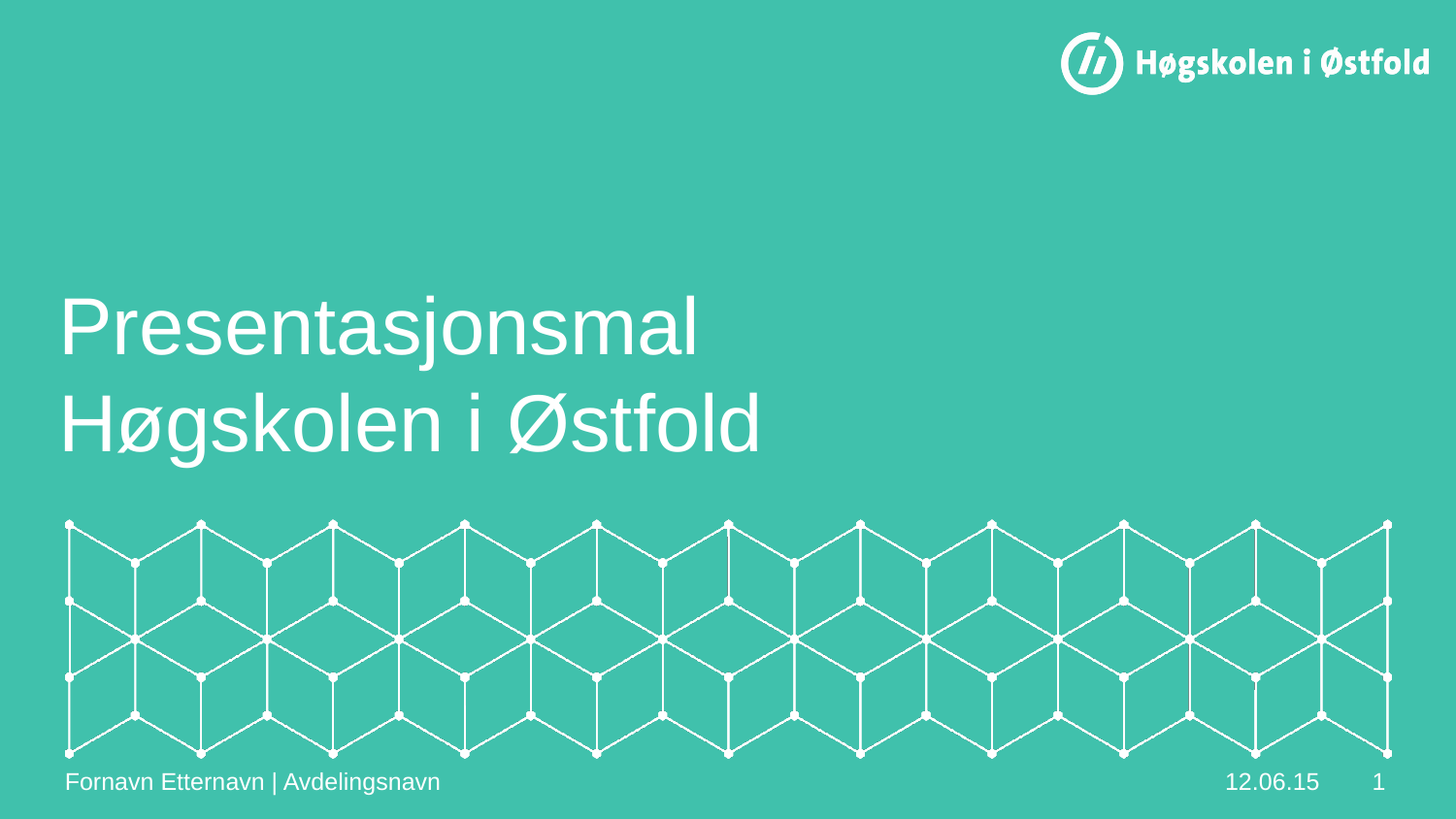

# Presentasjonsmal Høgskolen i Østfold
Fornavn Etternavn | Avdelingsnavn
1
12.06.15